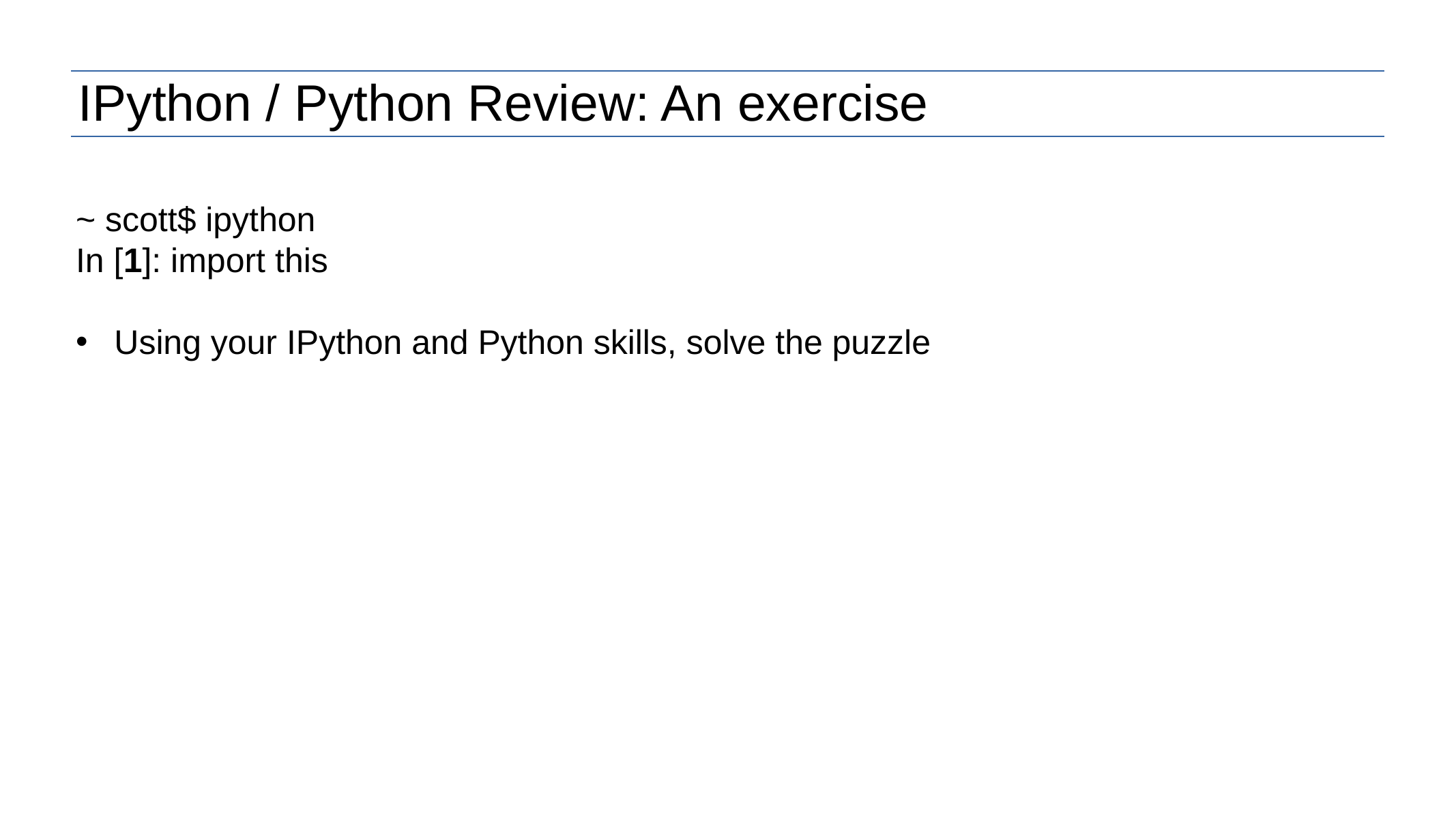

IPython / Python Review: An exercise
~ scott$ ipython
In [1]: import this

Using your IPython and Python skills, solve the puzzle